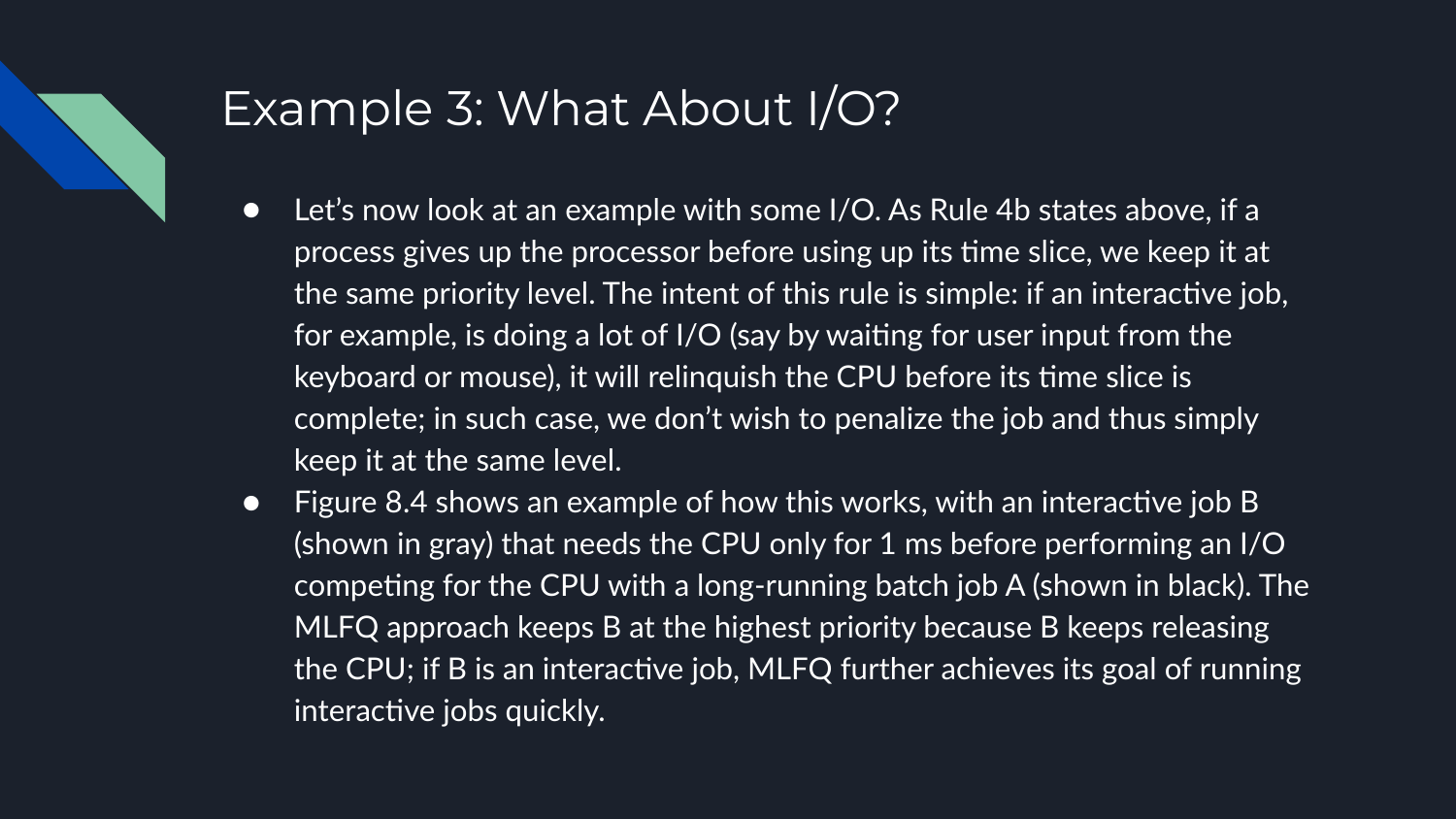

# Example 3: What About I/O?
Let’s now look at an example with some I/O. As Rule 4b states above, if a process gives up the processor before using up its time slice, we keep it at the same priority level. The intent of this rule is simple: if an interactive job, for example, is doing a lot of I/O (say by waiting for user input from the keyboard or mouse), it will relinquish the CPU before its time slice is complete; in such case, we don’t wish to penalize the job and thus simply keep it at the same level.
Figure 8.4 shows an example of how this works, with an interactive job B (shown in gray) that needs the CPU only for 1 ms before performing an I/O competing for the CPU with a long-running batch job A (shown in black). The MLFQ approach keeps B at the highest priority because B keeps releasing the CPU; if B is an interactive job, MLFQ further achieves its goal of running interactive jobs quickly.